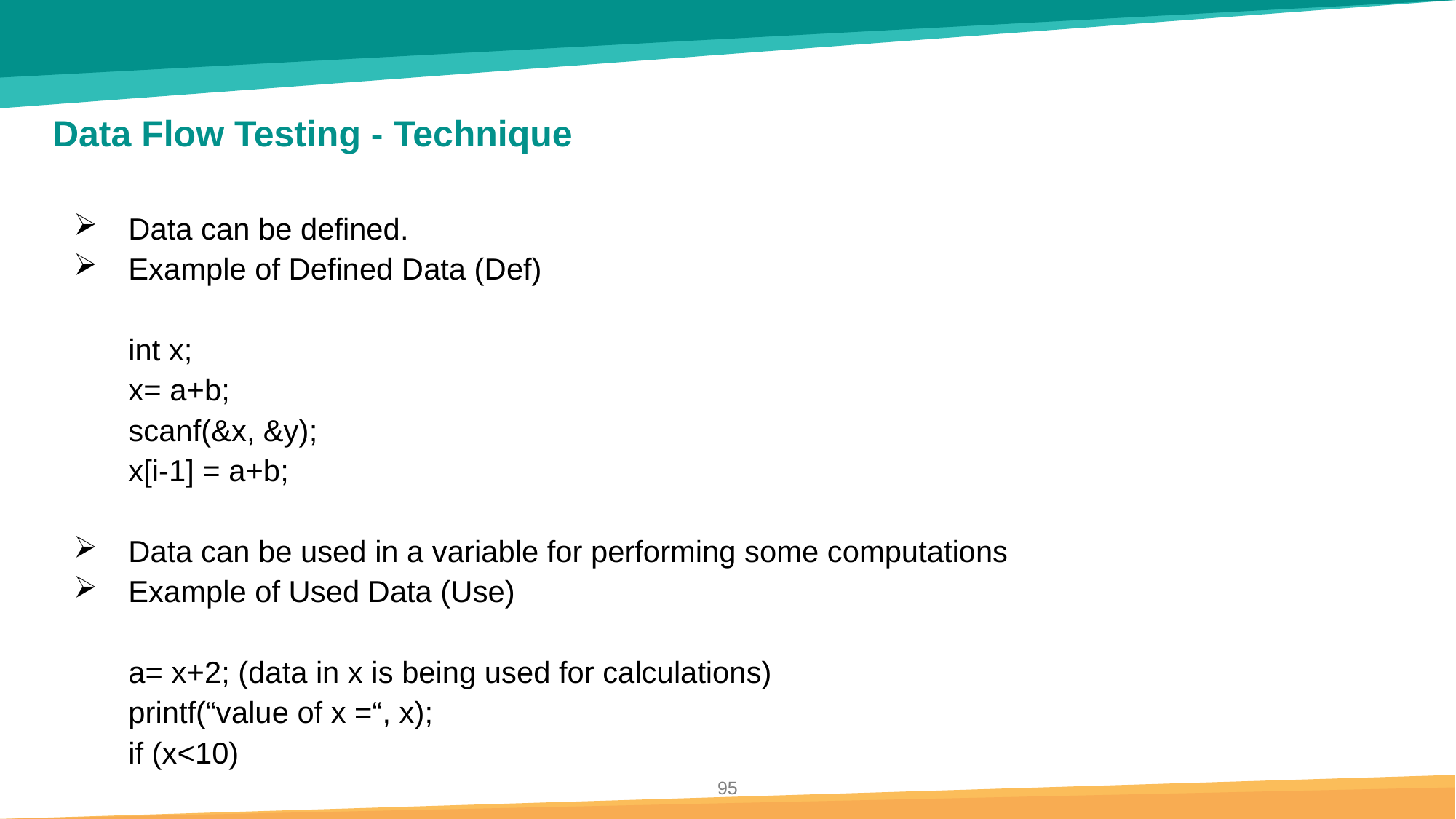

# Data Flow Testing - Technique
Data can be defined.
Example of Defined Data (Def)

	int x;
	x= a+b;
	scanf(&x, &y);
	x[i-1] = a+b;

Data can be used in a variable for performing some computations
Example of Used Data (Use)

	a= x+2; (data in x is being used for calculations)
	printf(“value of x =“, x);
	if (x<10)